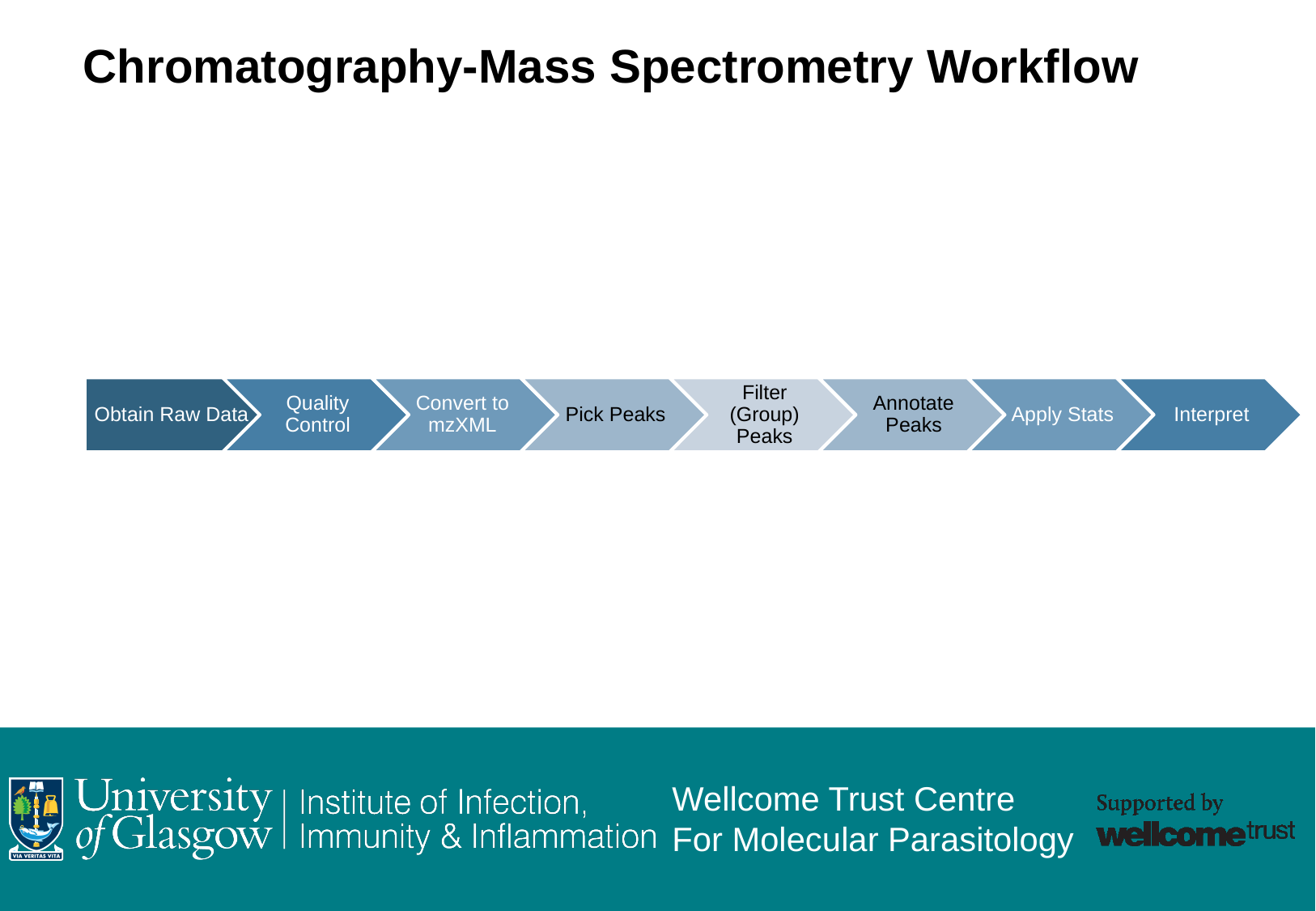

Chromatography-Mass Spectrometry Workflow

Obtain Raw Data

Quality Control

Convert to mzXML

Pick Peaks

Filter (Group) Peaks

Annotate Peaks

Apply Stats

Interpret